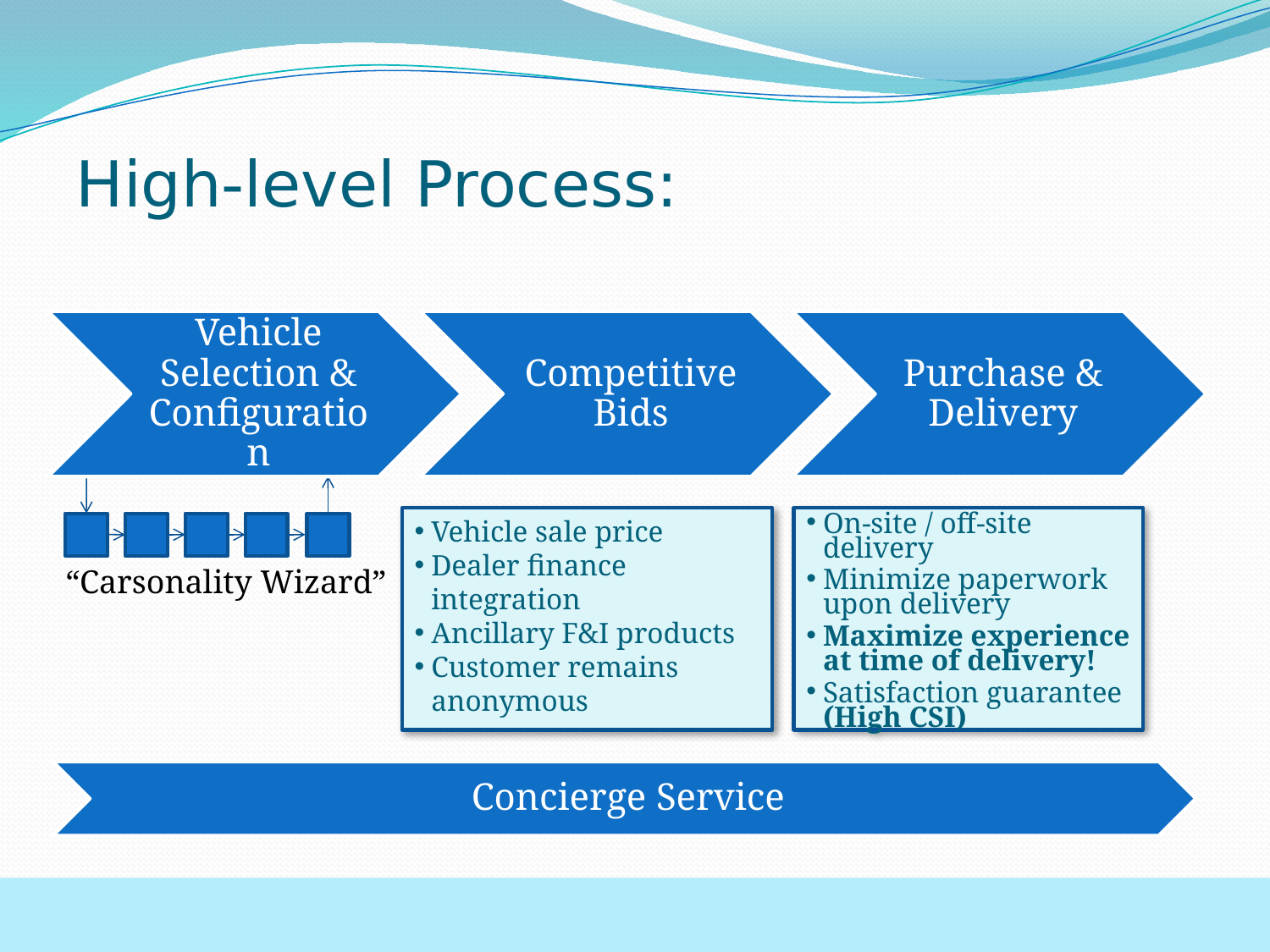

High-level Process:
Vehicle Selection & Configuration
Competitive Bids
Purchase & Delivery
Vehicle sale price
Dealer finance integration
Ancillary F&I products
Customer remains anonymous
On-site / off-site delivery
Minimize paperwork upon delivery
Maximize experience at time of delivery!
Satisfaction guarantee (High CSI)

“Carsonality Wizard”

Concierge Service